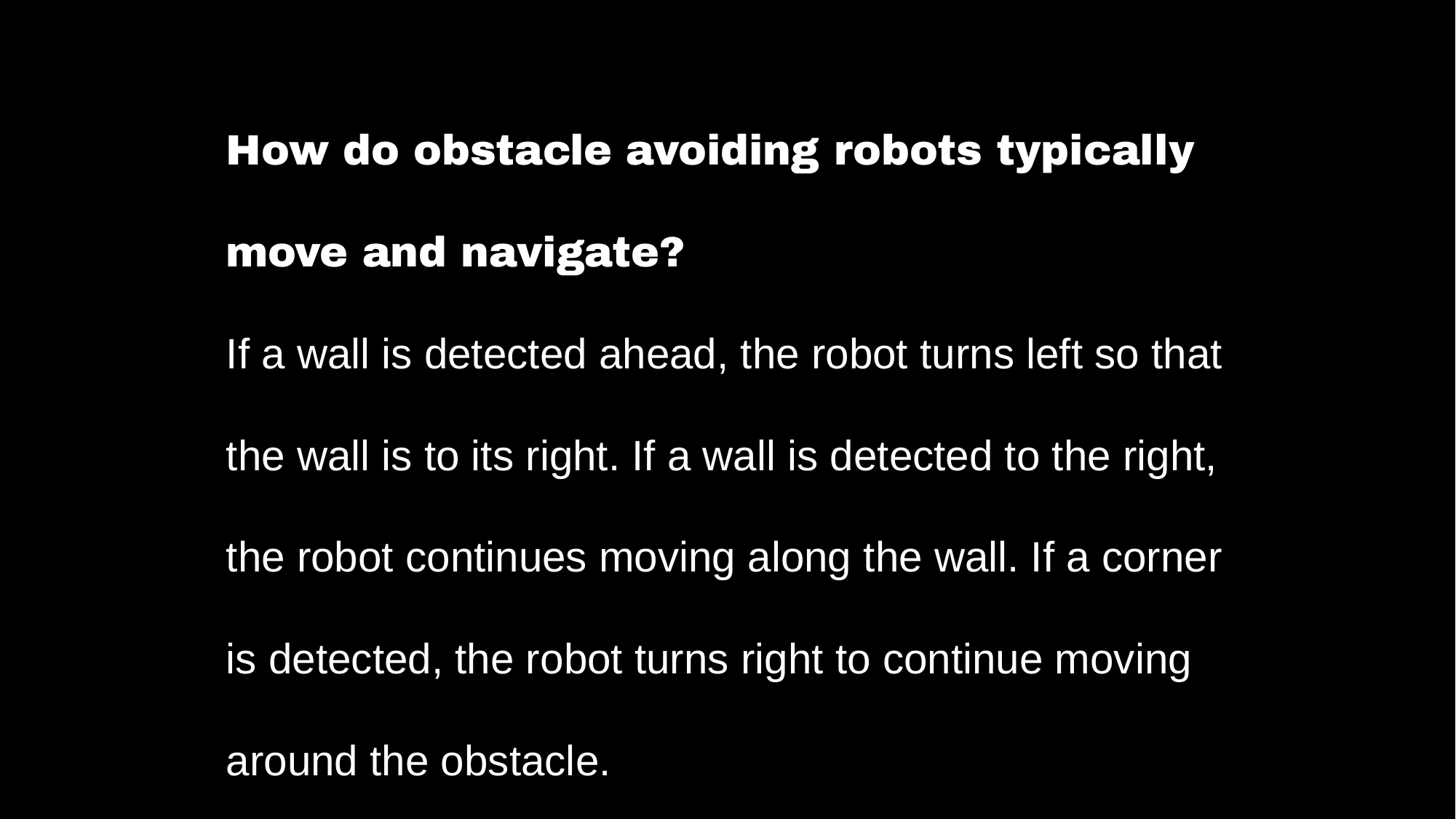

How do obstacle avoiding robots typically move and navigate?
If a wall is detected ahead, the robot turns left so that the wall is to its right. If a wall is detected to the right, the robot continues moving along the wall. If a corner is detected, the robot turns right to continue moving around the obstacle.